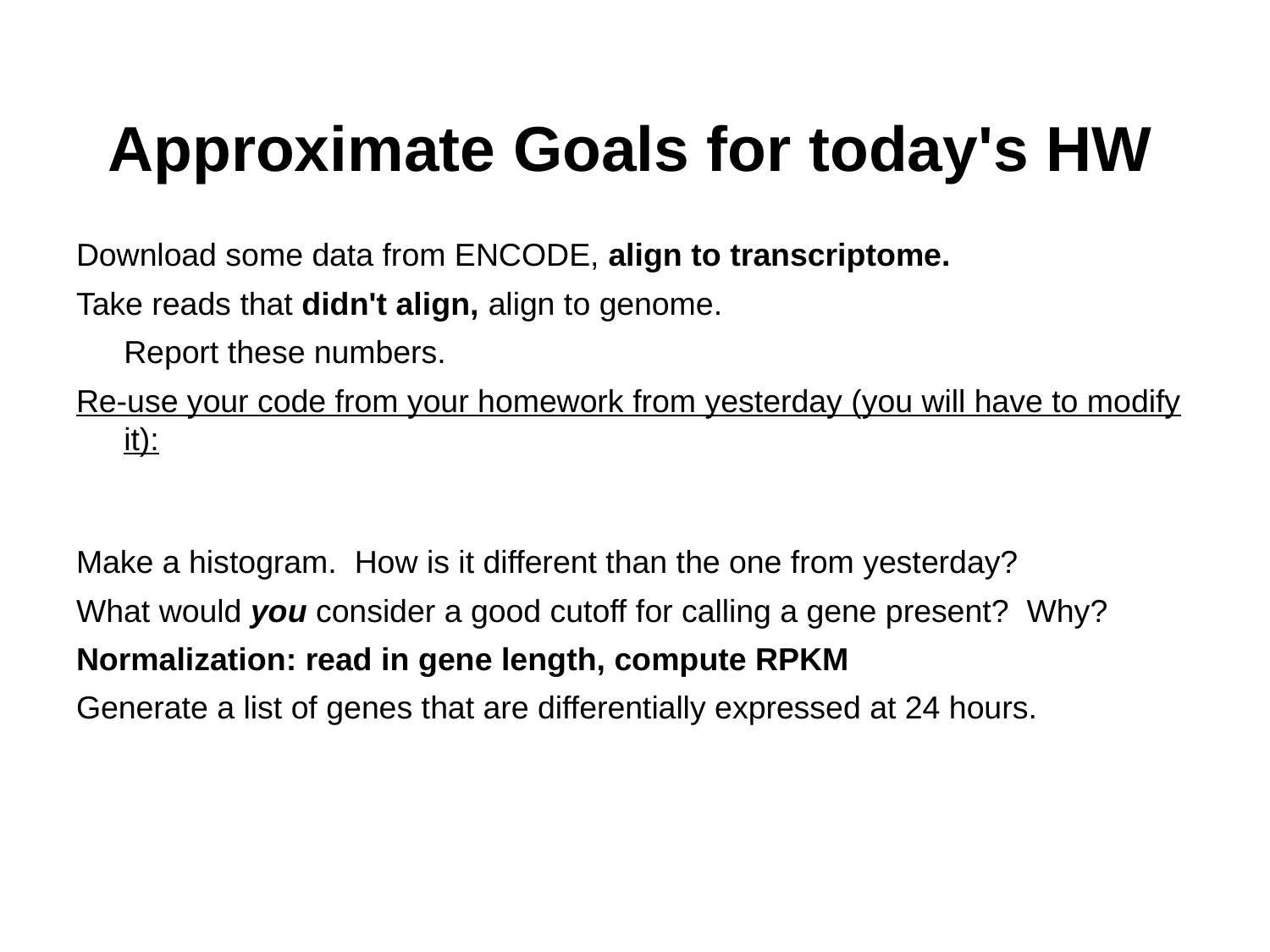

# Approximate Goals for today's HW
Download some data from ENCODE, align to transcriptome.
Take reads that didn't align, align to genome.
	Report these numbers.
Re-use your code from your homework from yesterday (you will have to modify it):

Make a histogram.  How is it different than the one from yesterday?
What would you consider a good cutoff for calling a gene present?  Why?
Normalization: read in gene length, compute RPKM
Generate a list of genes that are differentially expressed at 24 hours.